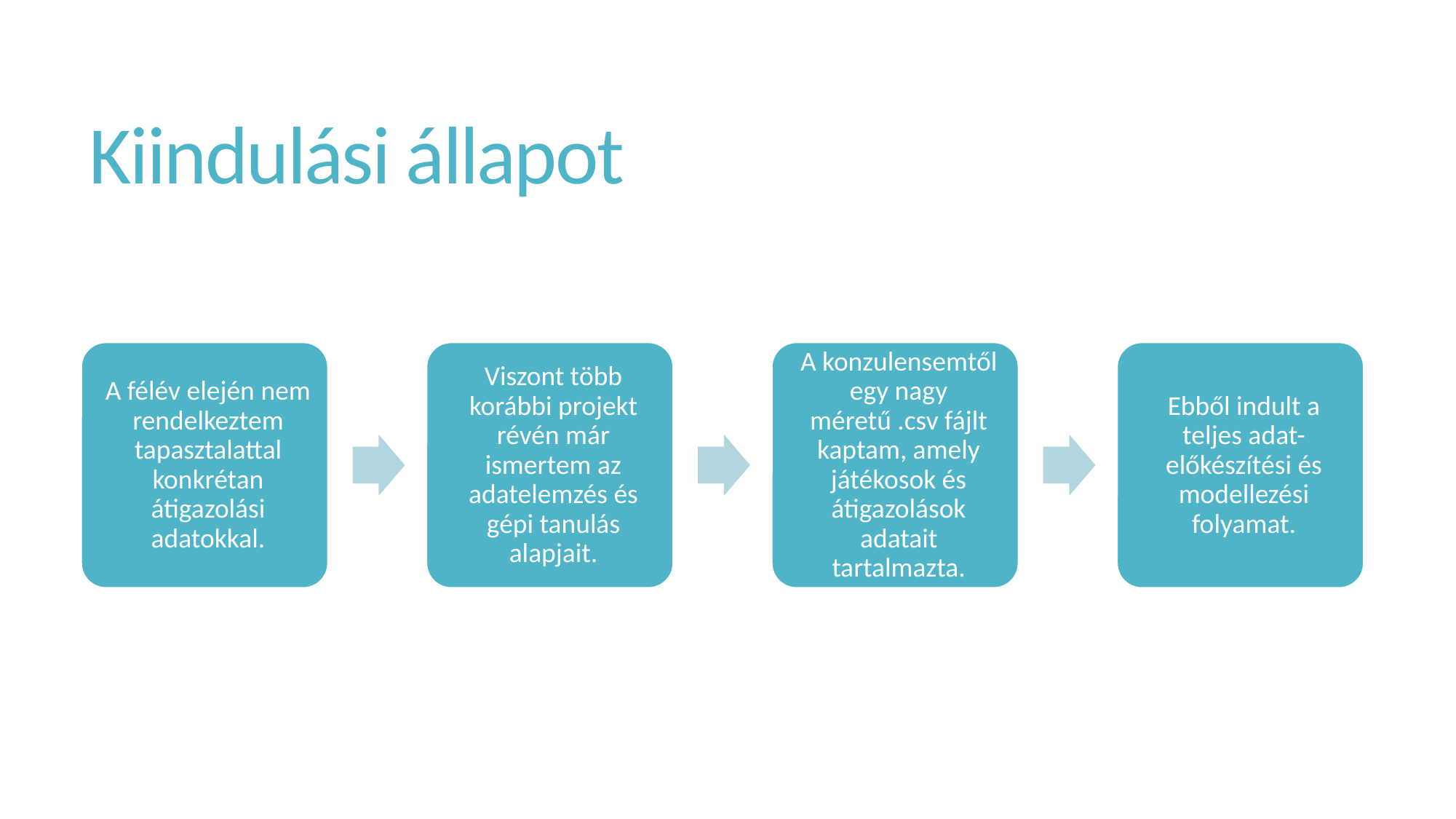

# Kiindulási állapot
A félév elején nem rendelkeztem tapasztalattal konkrétan átigazolási adatokkal.

Viszont több korábbi projekt révén már ismertem az adatelemzés és gépi tanulás alapjait.

A konzulensemtől egy nagy méretű .csv fájlt kaptam, amely játékosok és átigazolások adatait tartalmazta.

Ebből indult a teljes adat-előkészítési és modellezési folyamat.